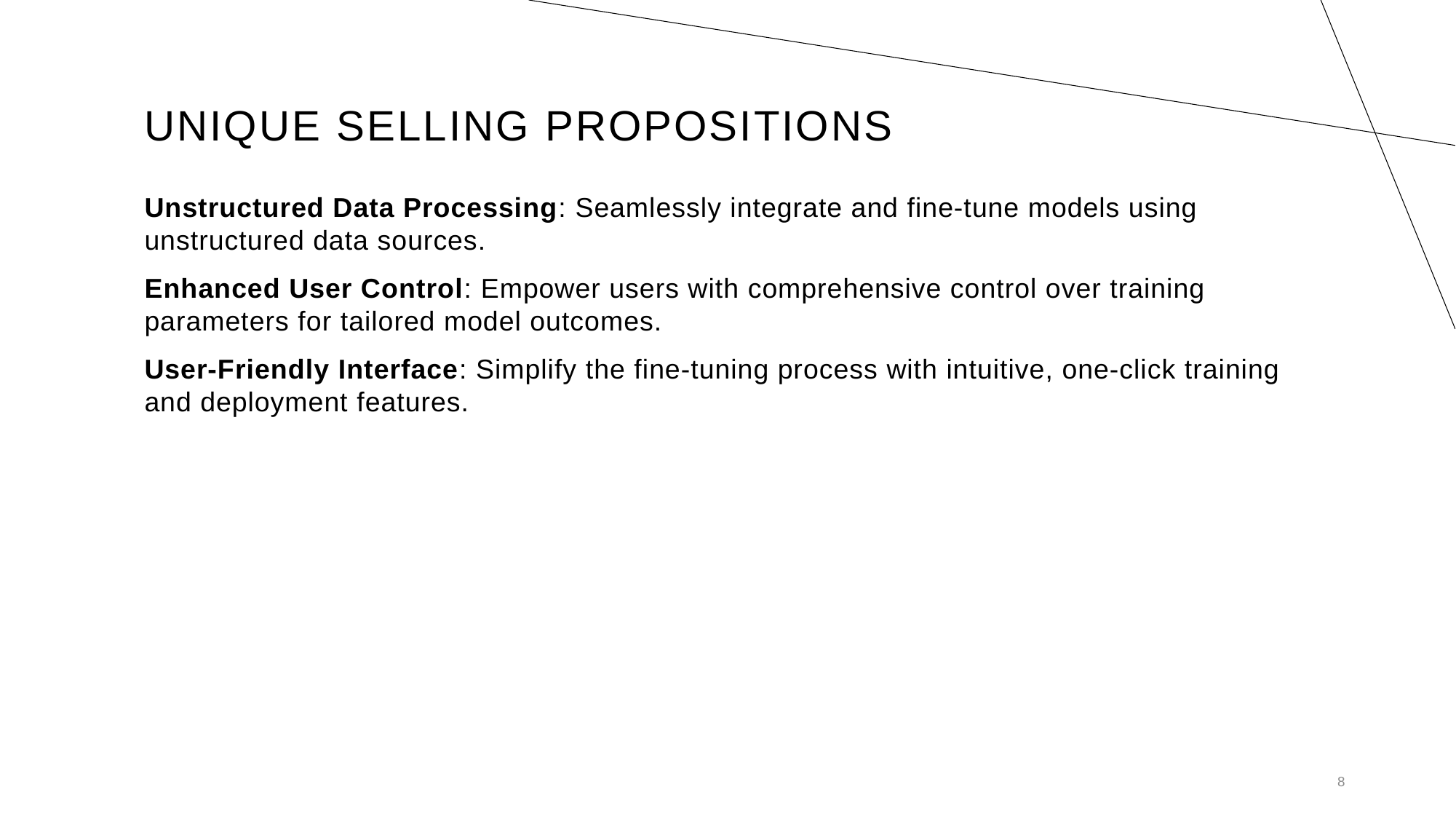

# Unique Selling Propositions
Unstructured Data Processing: Seamlessly integrate and fine-tune models using unstructured data sources.
Enhanced User Control: Empower users with comprehensive control over training parameters for tailored model outcomes.
User-Friendly Interface: Simplify the fine-tuning process with intuitive, one-click training and deployment features.
8